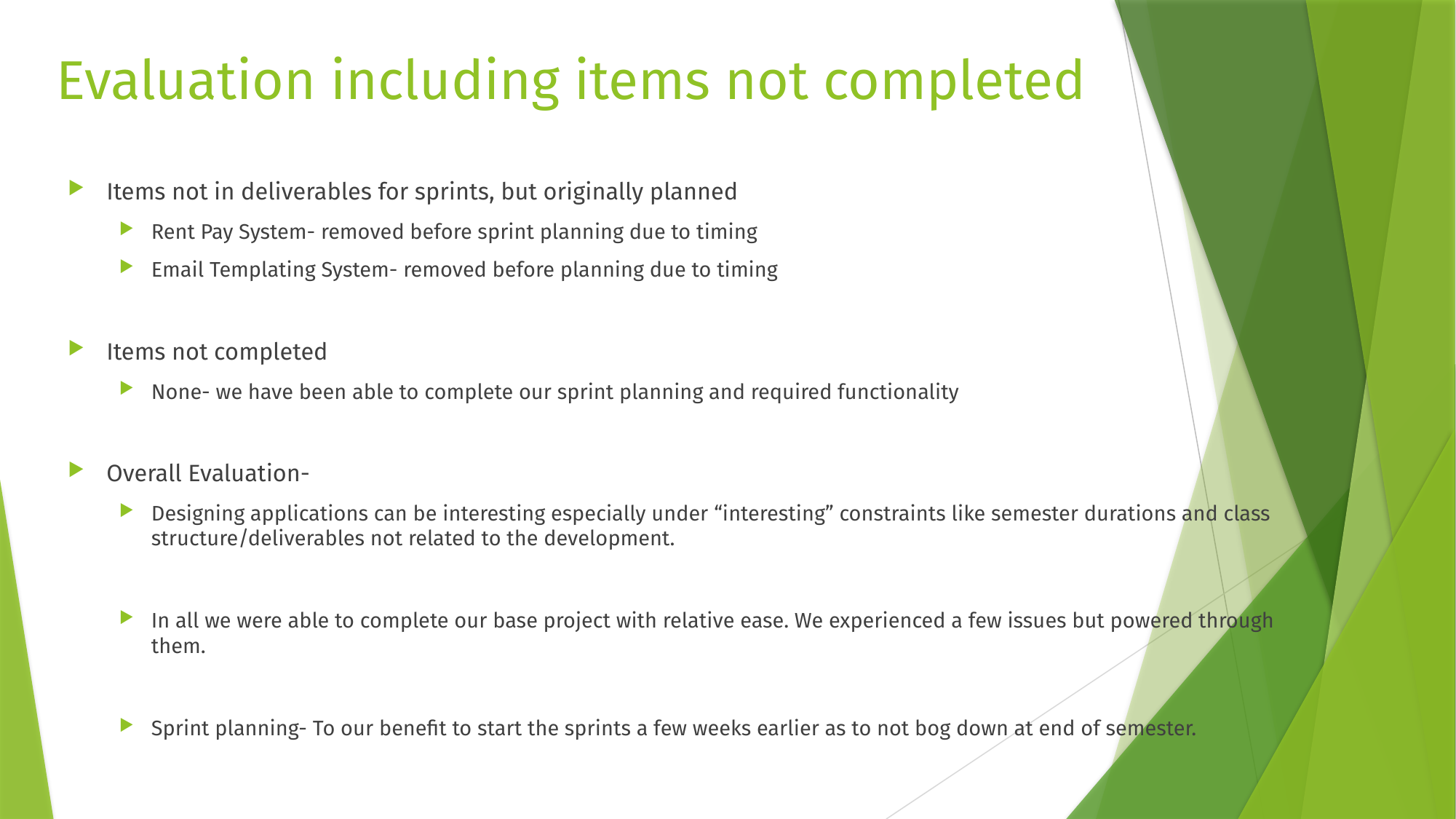

# Evaluation including items not completed
Items not in deliverables for sprints, but originally planned
Rent Pay System- removed before sprint planning due to timing
Email Templating System- removed before planning due to timing

Items not completed
None- we have been able to complete our sprint planning and required functionality

Overall Evaluation-
Designing applications can be interesting especially under “interesting” constraints like semester durations and class structure/deliverables not related to the development.

In all we were able to complete our base project with relative ease. We experienced a few issues but powered through them.

Sprint planning- To our benefit to start the sprints a few weeks earlier as to not bog down at end of semester.